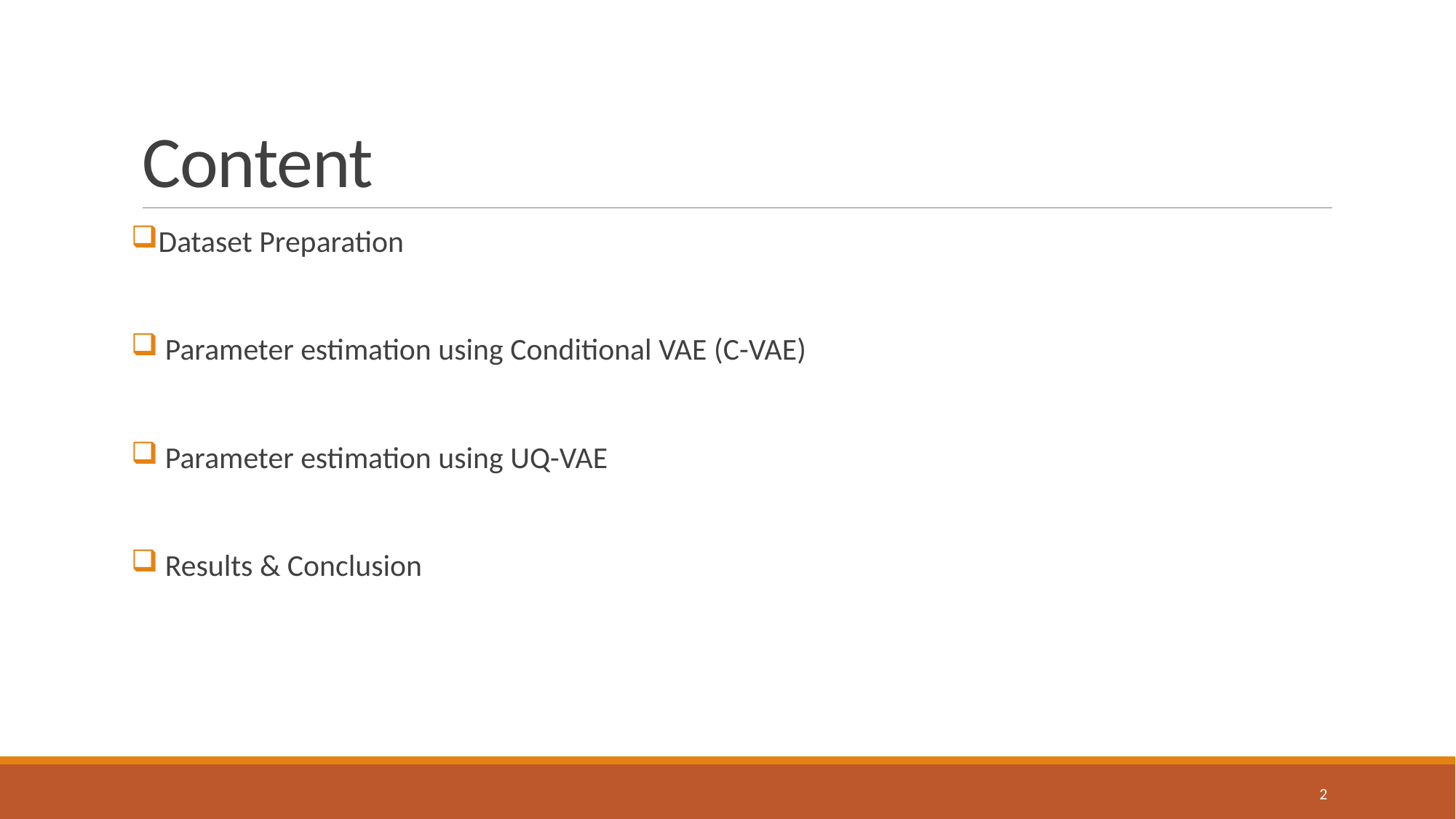

# Content
Dataset Preparation

 Parameter estimation using Conditional VAE (C-VAE)

 Parameter estimation using UQ-VAE

 Results & Conclusion

2